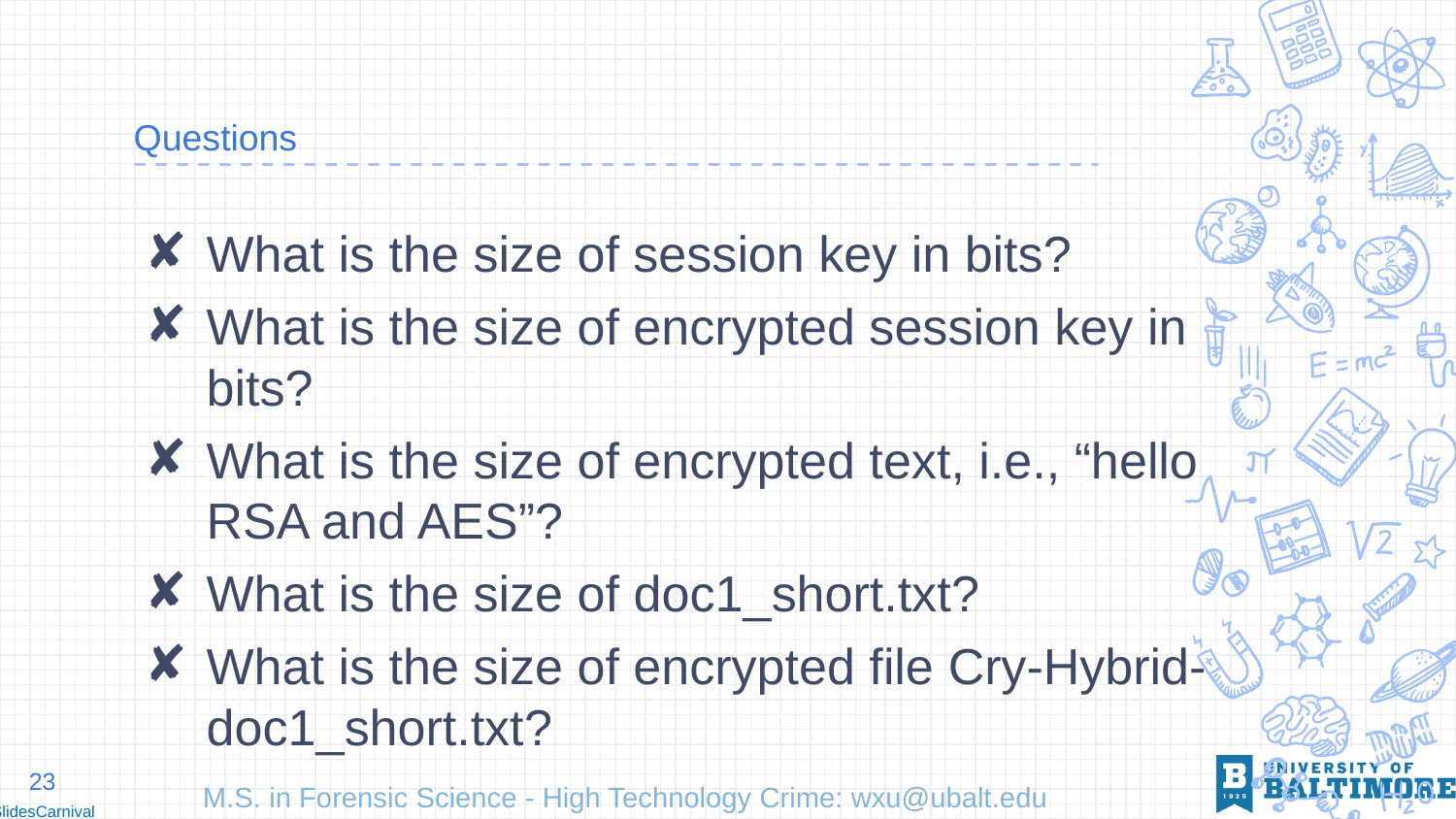

# Questions
What is the size of session key in bits?
What is the size of encrypted session key in bits?
What is the size of encrypted text, i.e., “hello RSA and AES”?
What is the size of doc1_short.txt?
What is the size of encrypted file Cry-Hybrid-doc1_short.txt?
23